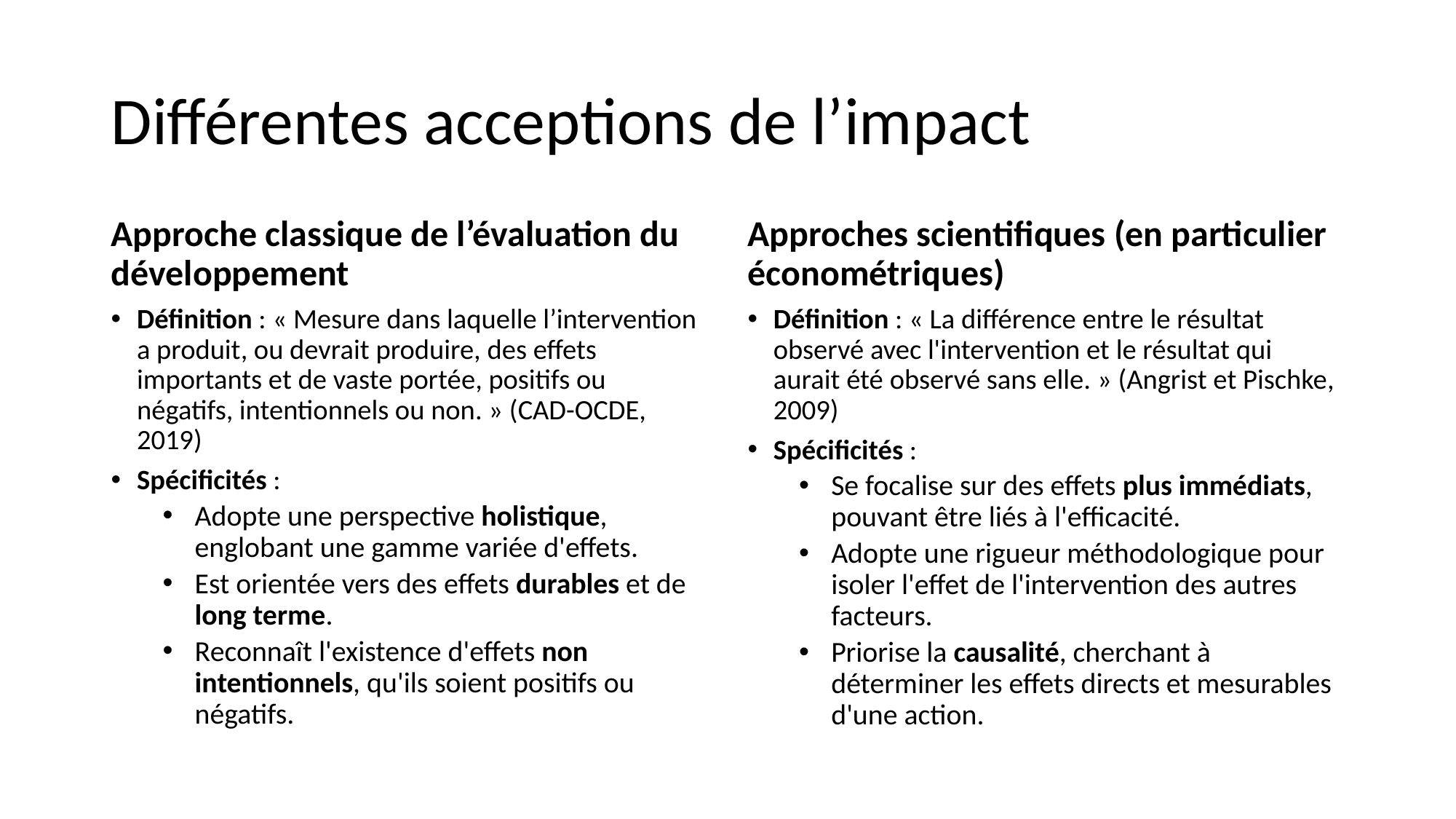

# Différentes acceptions de l’impact
Approche classique de l’évaluation du développement
Approches scientifiques (en particulier économétriques)
Définition : « Mesure dans laquelle l’intervention a produit, ou devrait produire, des effets importants et de vaste portée, positifs ou négatifs, intentionnels ou non. » (CAD-OCDE, 2019)
Spécificités :
Adopte une perspective holistique, englobant une gamme variée d'effets.
Est orientée vers des effets durables et de long terme.
Reconnaît l'existence d'effets non intentionnels, qu'ils soient positifs ou négatifs.
Définition : « La différence entre le résultat observé avec l'intervention et le résultat qui aurait été observé sans elle. » (Angrist et Pischke, 2009)
Spécificités :
Se focalise sur des effets plus immédiats, pouvant être liés à l'efficacité.
Adopte une rigueur méthodologique pour isoler l'effet de l'intervention des autres facteurs.
Priorise la causalité, cherchant à déterminer les effets directs et mesurables d'une action.